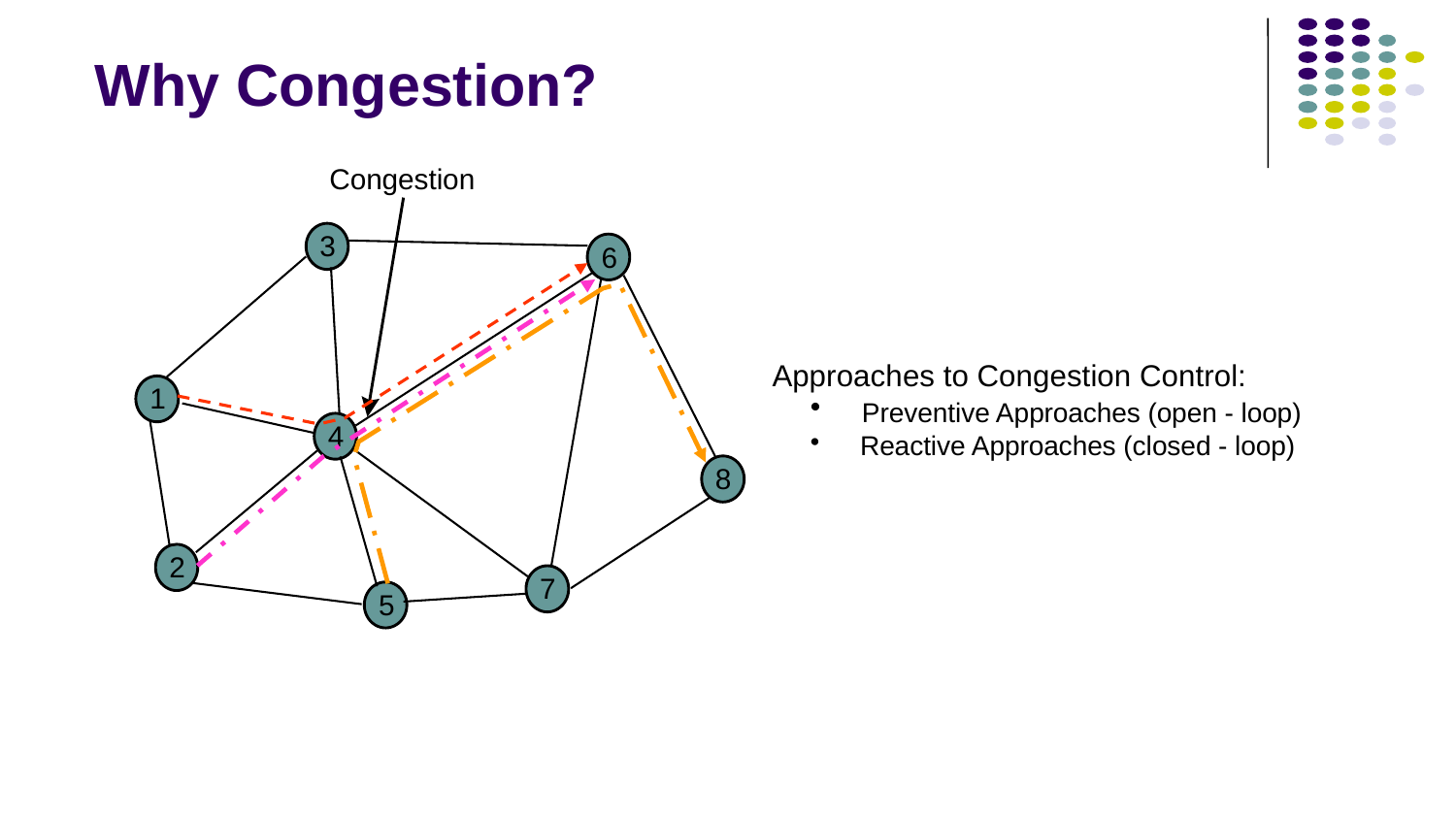

Why Congestion?
Congestion

3

6

1

4

8

2

7

5

Approaches to Congestion Control:
  Preventive Approaches (open - loop)
  Reactive Approaches (closed - loop)